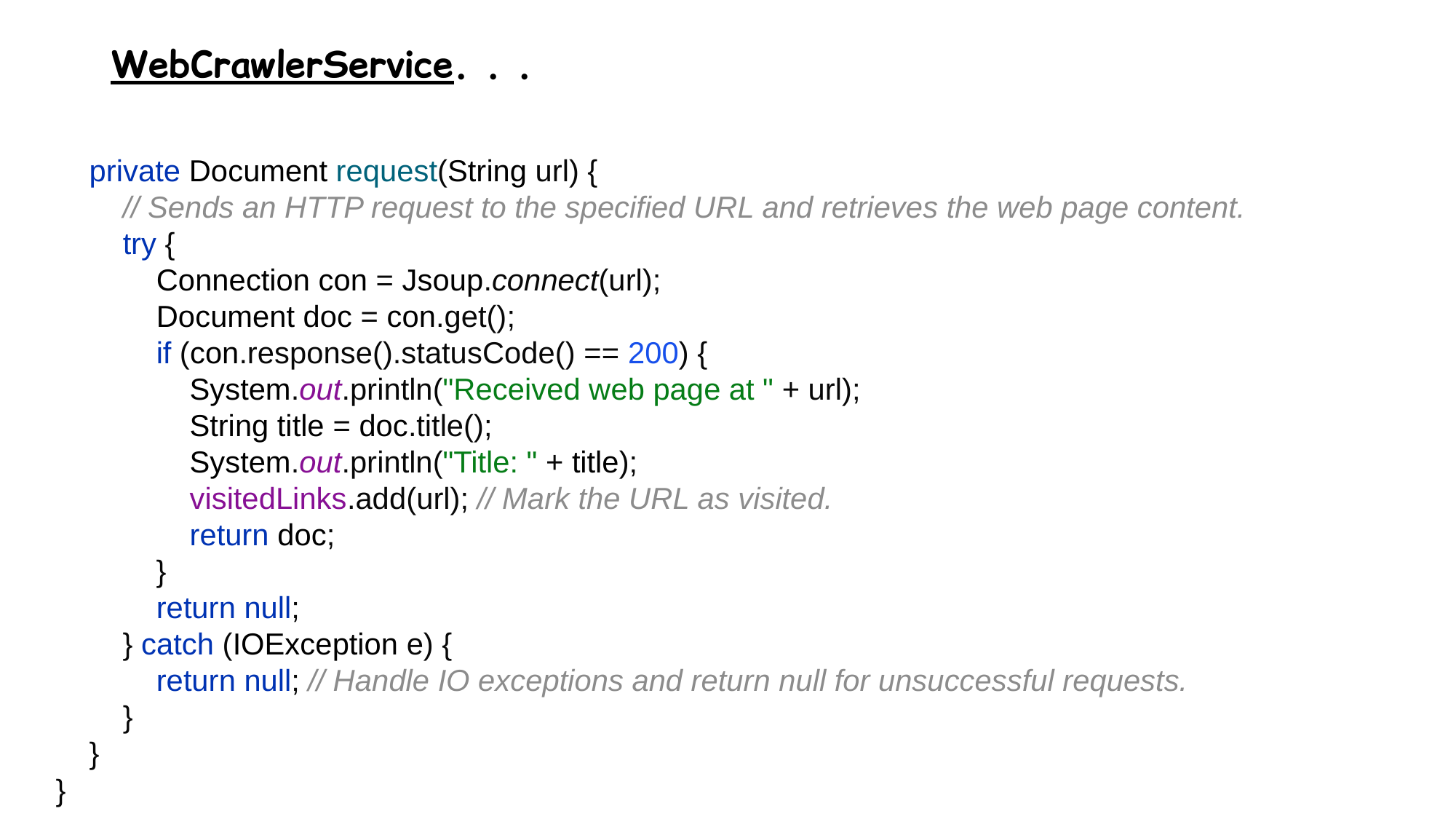

# WebCrawlerService. . .
    private Document request(String url) {
        // Sends an HTTP request to the specified URL and retrieves the web page content.
        try {
            Connection con = Jsoup.connect(url);
            Document doc = con.get();
            if (con.response().statusCode() == 200) {
                System.out.println("Received web page at " + url);
                String title = doc.title();
                System.out.println("Title: " + title);
                visitedLinks.add(url); // Mark the URL as visited.
                return doc;
            }
            return null;
        } catch (IOException e) {
            return null; // Handle IO exceptions and return null for unsuccessful requests.
        }
    }
}